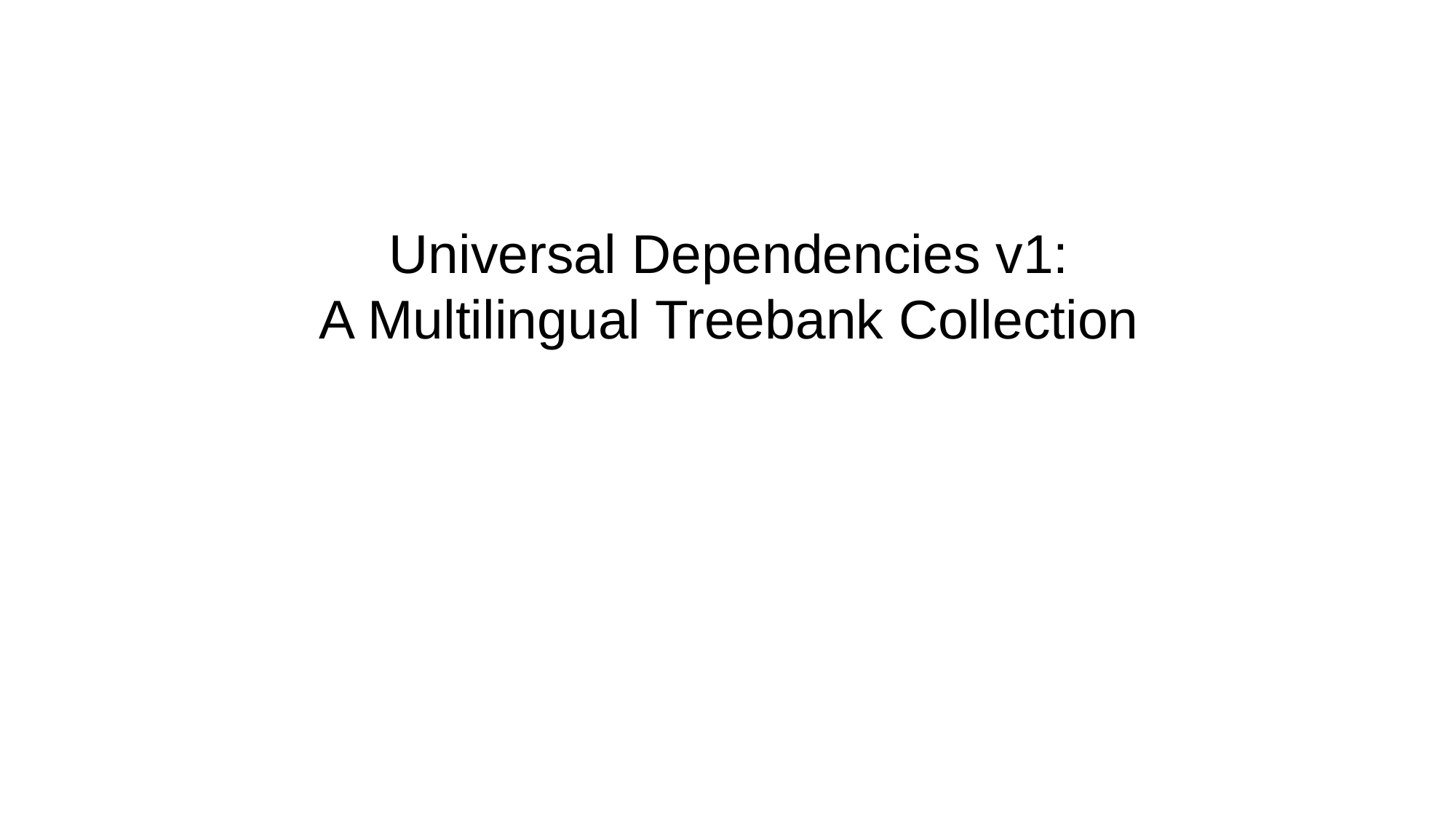

Universal Dependencies v1:
A Multilingual Treebank Collection